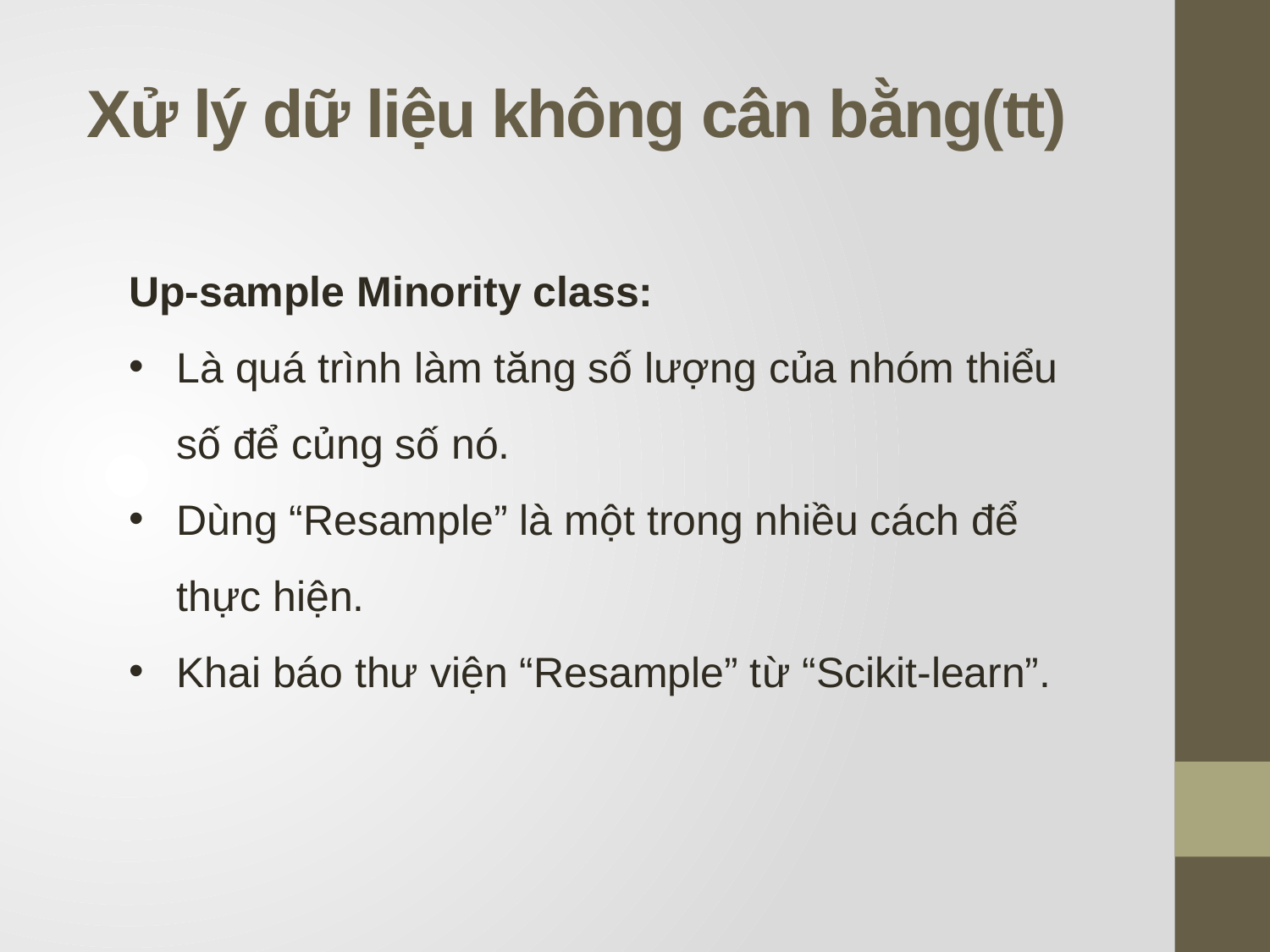

Xử lý dữ liệu không cân bằng(tt)
Up-sample Minority class:
Là quá trình làm tăng số lượng của nhóm thiểu số để củng số nó.
Dùng “Resample” là một trong nhiều cách để thực hiện.
Khai báo thư viện “Resample” từ “Scikit-learn”.